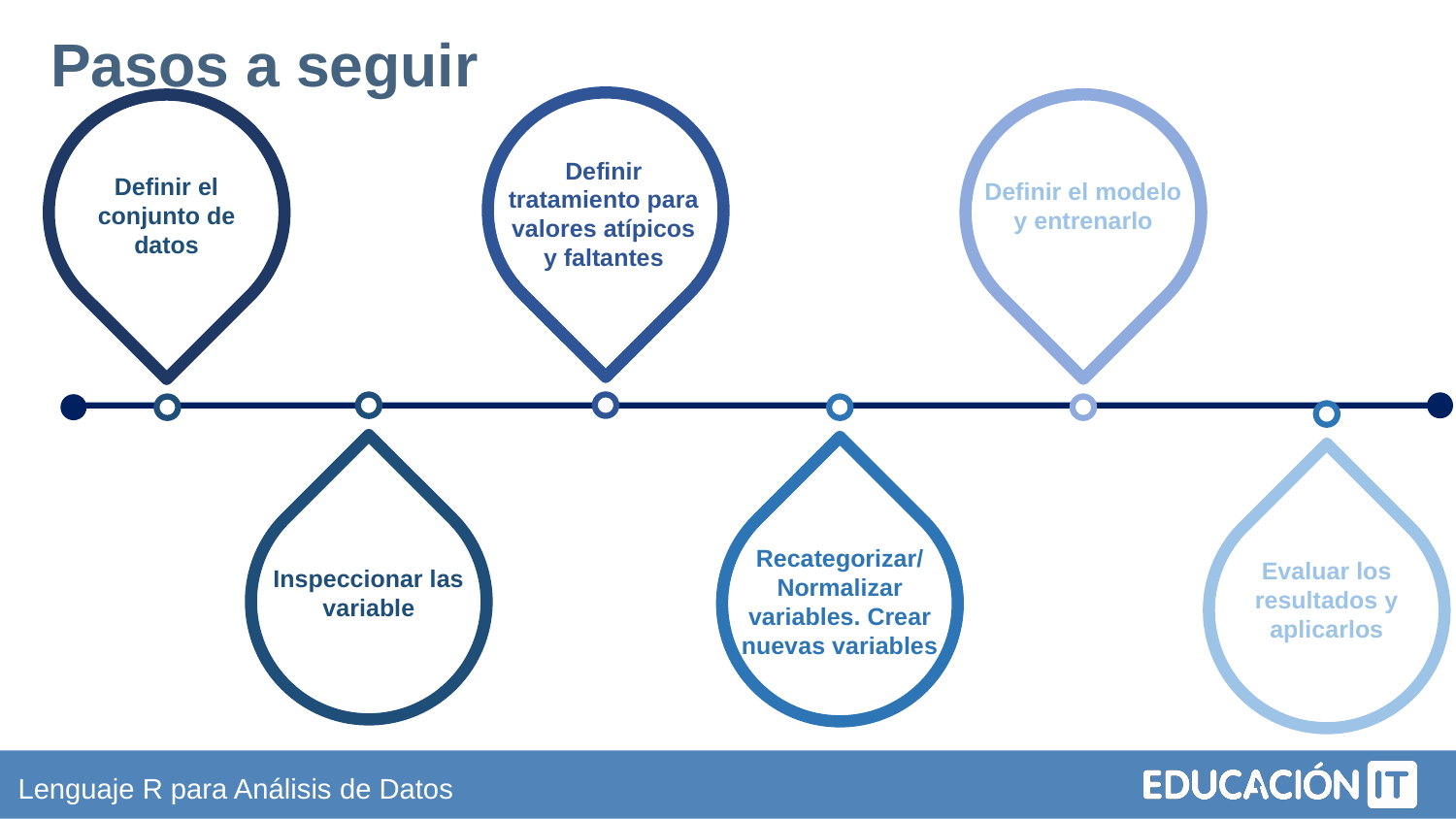

Pasos a seguir

Definir tratamiento para valores atípicos y faltantes
Definir el conjunto de datos
Definir el modelo y entrenarlo

Recategorizar/ Normalizar variables. Crear nuevas variables
Evaluar los resultados y aplicarlos
Inspeccionar las variable